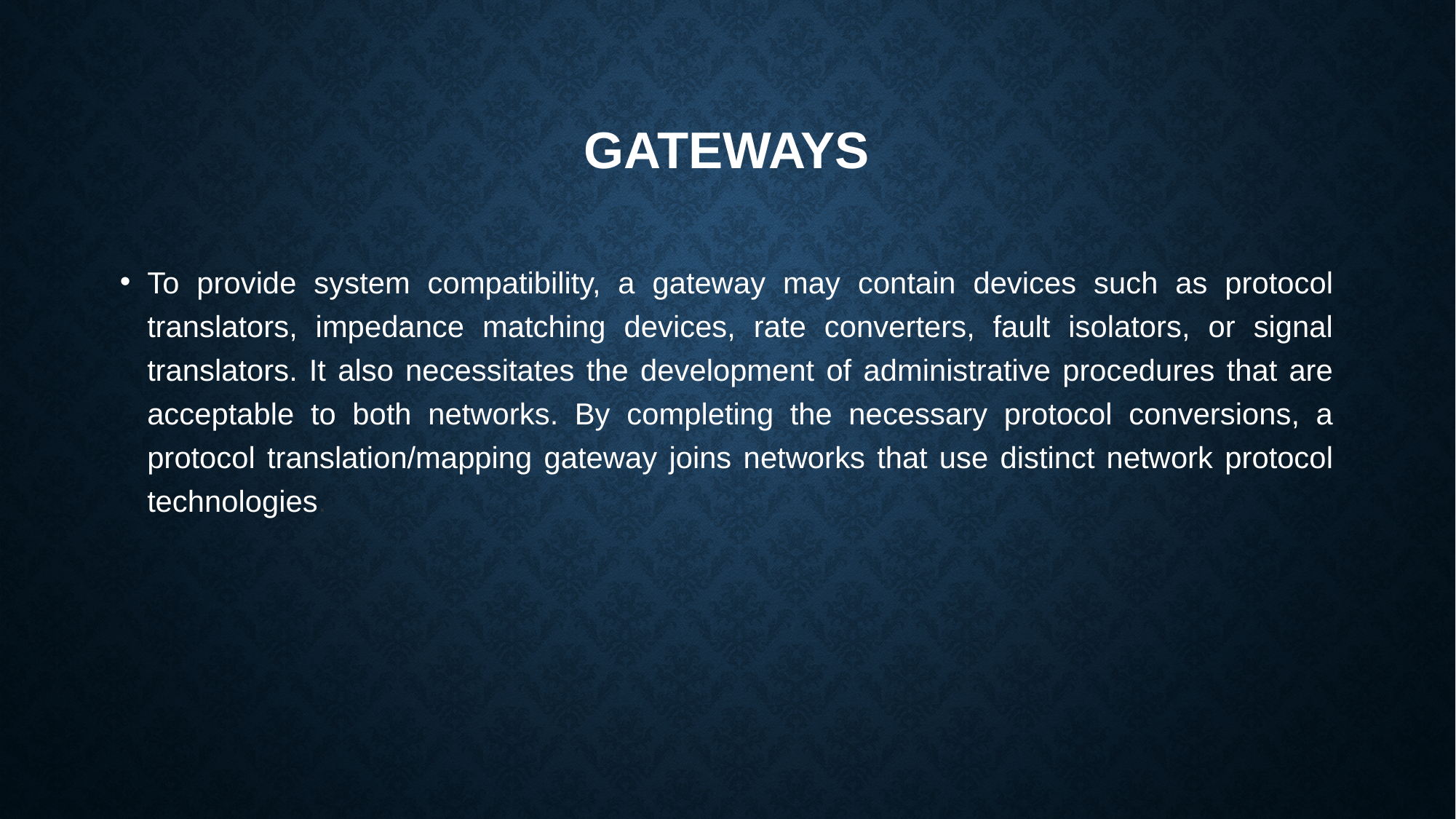

# GATEWAYS
To provide system compatibility, a gateway may contain devices such as protocol translators, impedance matching devices, rate converters, fault isolators, or signal translators. It also necessitates the development of administrative procedures that are acceptable to both networks. By completing the necessary protocol conversions, a protocol translation/mapping gateway joins networks that use distinct network protocol technologies.